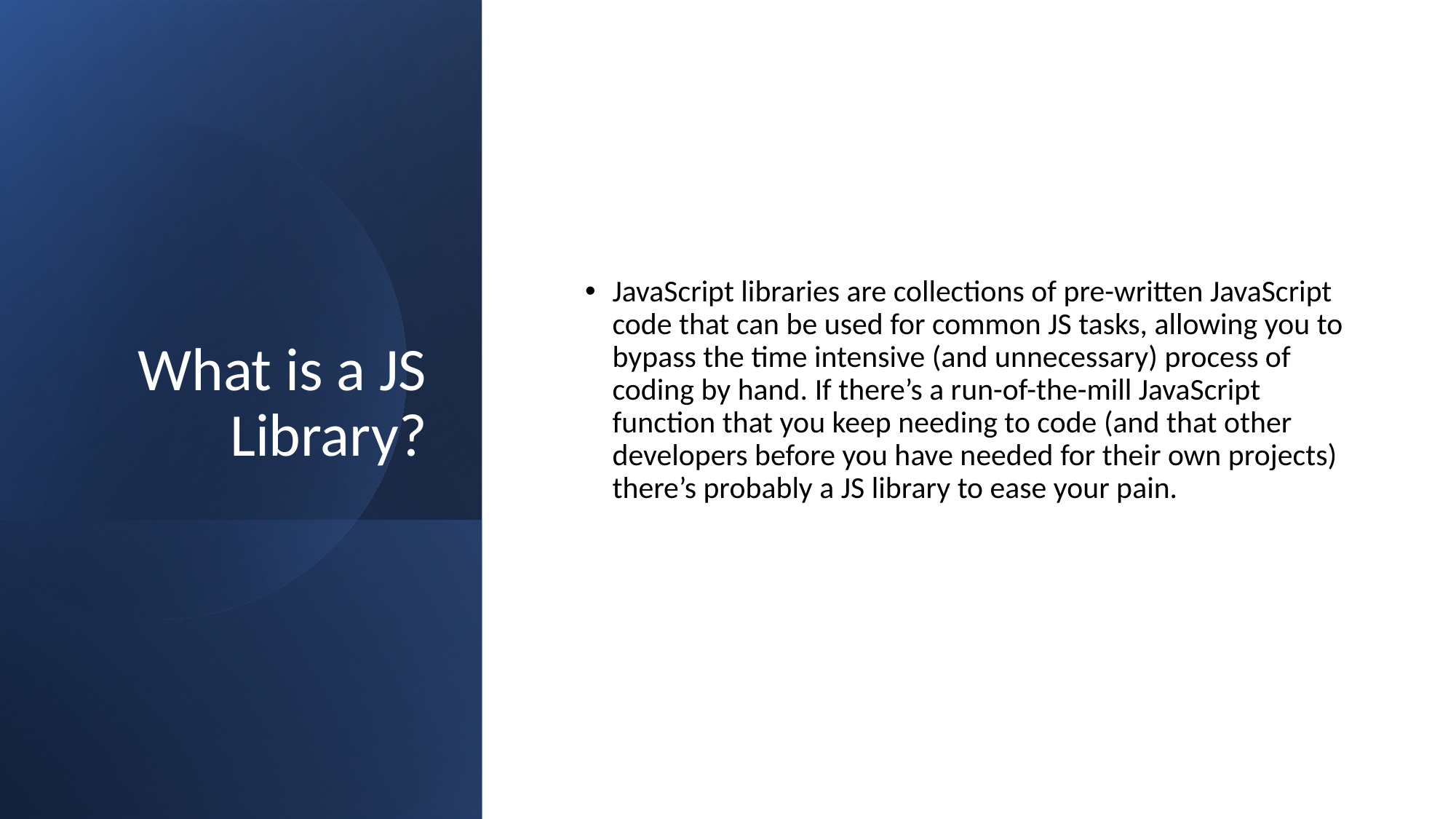

# What is a JS Library?
JavaScript libraries are collections of pre-written JavaScript code that can be used for common JS tasks, allowing you to bypass the time intensive (and unnecessary) process of coding by hand. If there’s a run-of-the-mill JavaScript function that you keep needing to code (and that other developers before you have needed for their own projects) there’s probably a JS library to ease your pain.